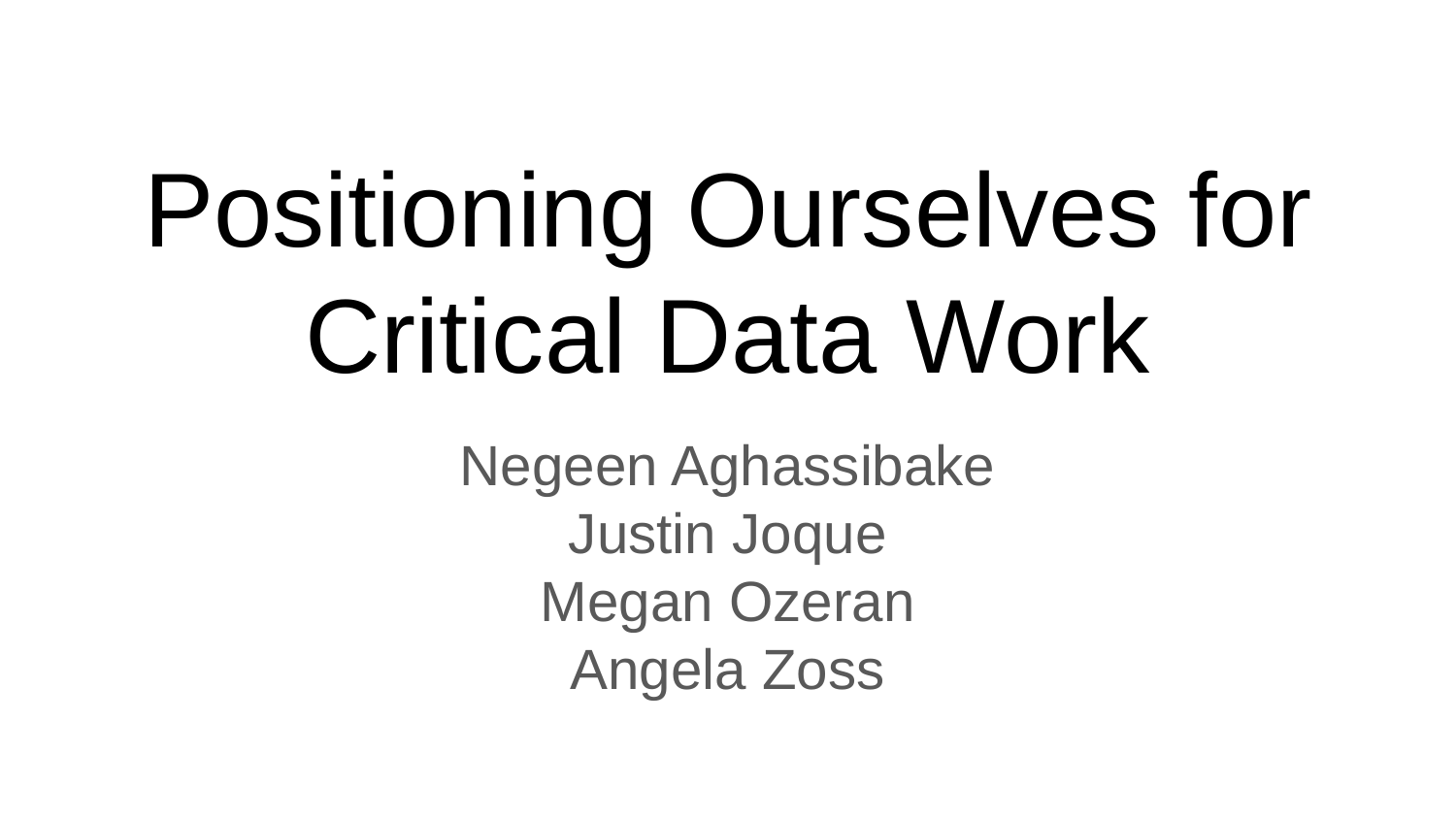

# Positioning Ourselves for Critical Data Work
Negeen Aghassibake
Justin Joque
Megan Ozeran
Angela Zoss